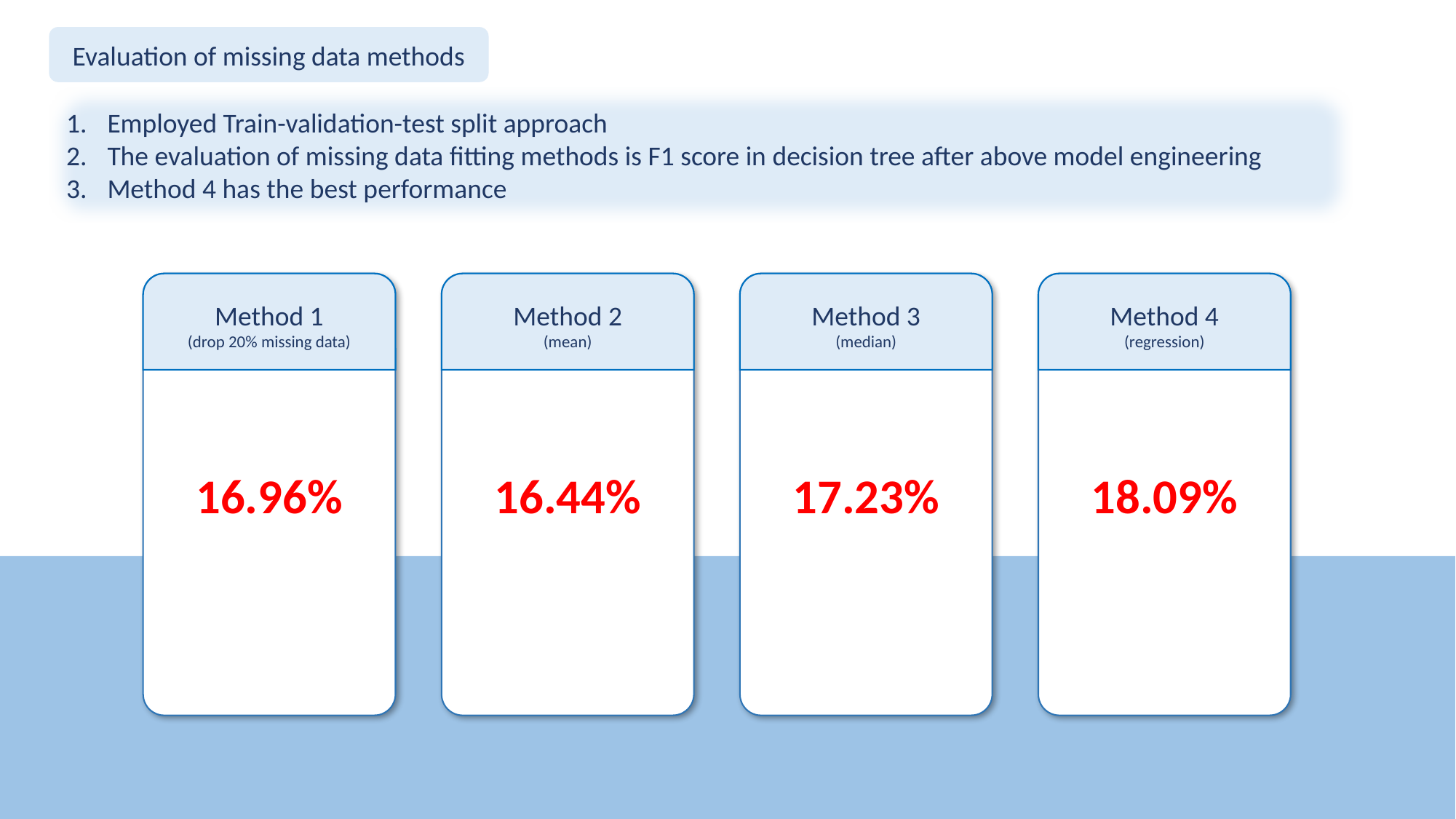

Evaluation of missing data methods
Employed Train-validation-test split approach
The evaluation of missing data fitting methods is F1 score in decision tree after above model engineering
Method 4 has the best performance
16.96%
Method 1
(drop 20% missing data)
16.44%
Method 2
(mean)
17.23%
Method 3
(median)
18.09%
Method 4
(regression)